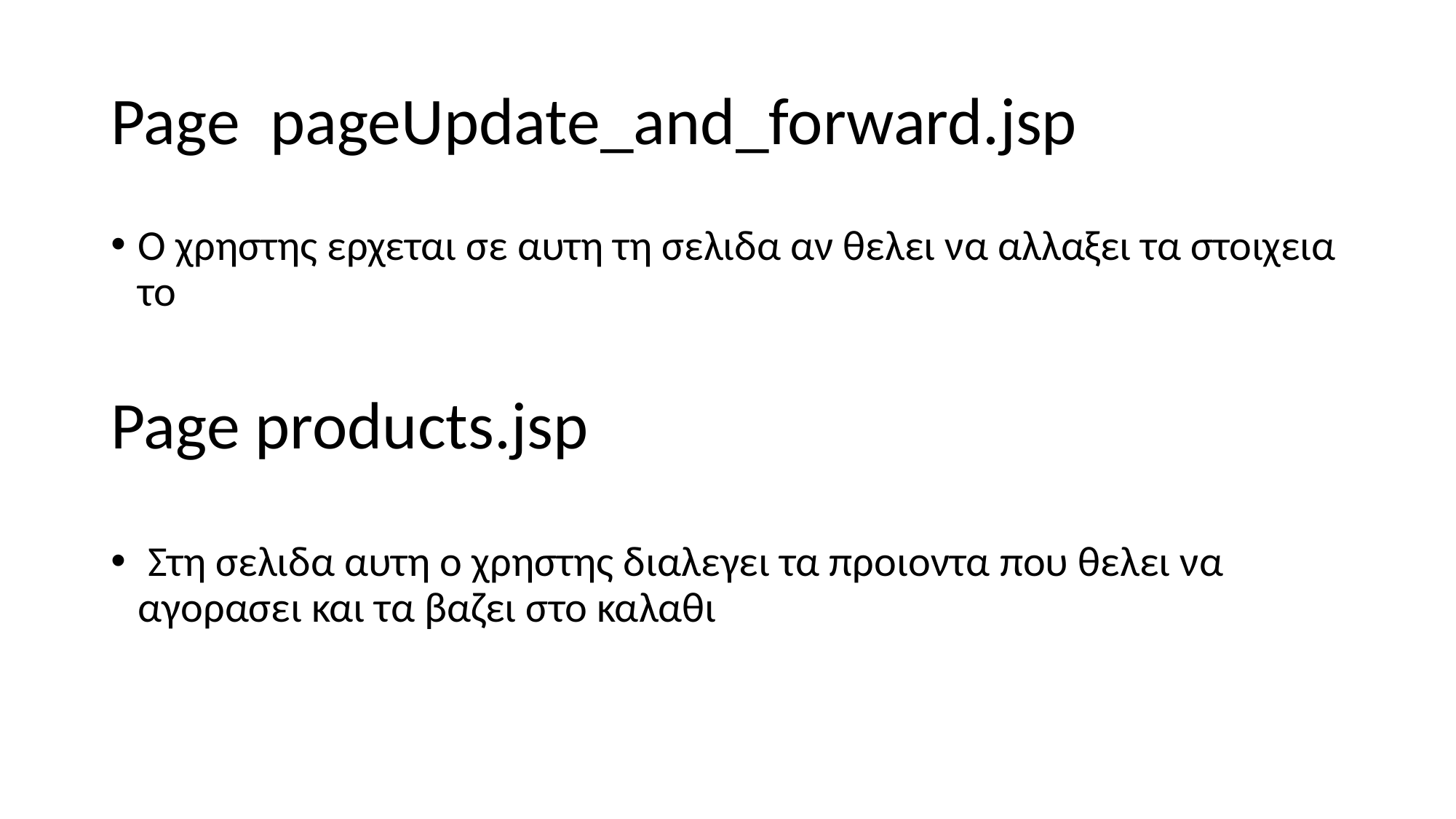

# Page  pageUpdate_and_forward.jsp
Ο χρηστης ερχεται σε αυτη τη σελιδα αν θελει να αλλαξει τα στοιχεια το

Page products.jsp

 Στη σελιδα αυτη ο χρηστης διαλεγει τα προιοντα που θελει να αγορασει και τα βαζει στο καλαθι